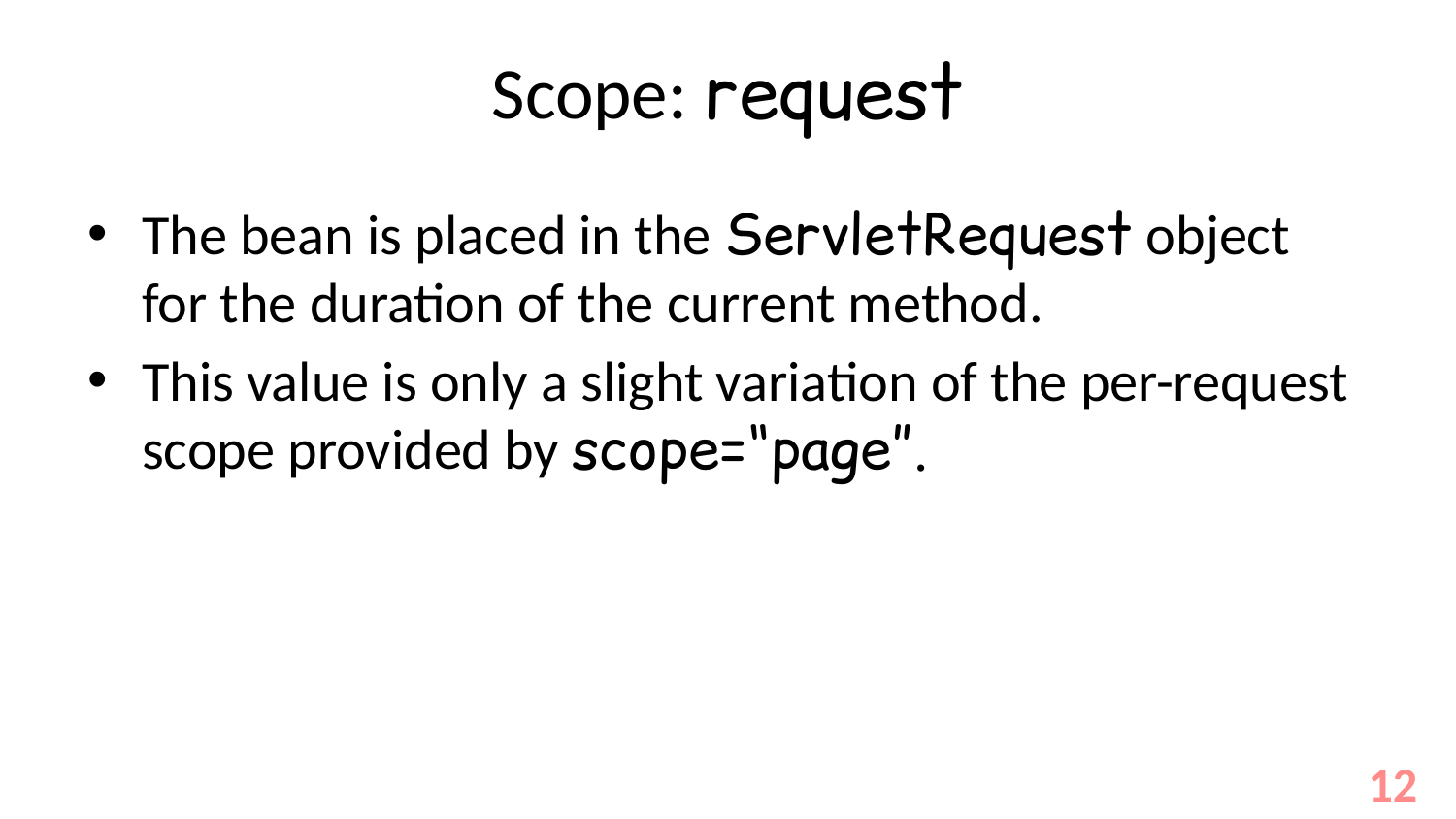

# Scope: request
The bean is placed in the ServletRequest object for the duration of the current method.
This value is only a slight variation of the per-request scope provided by scope=“page”.
12